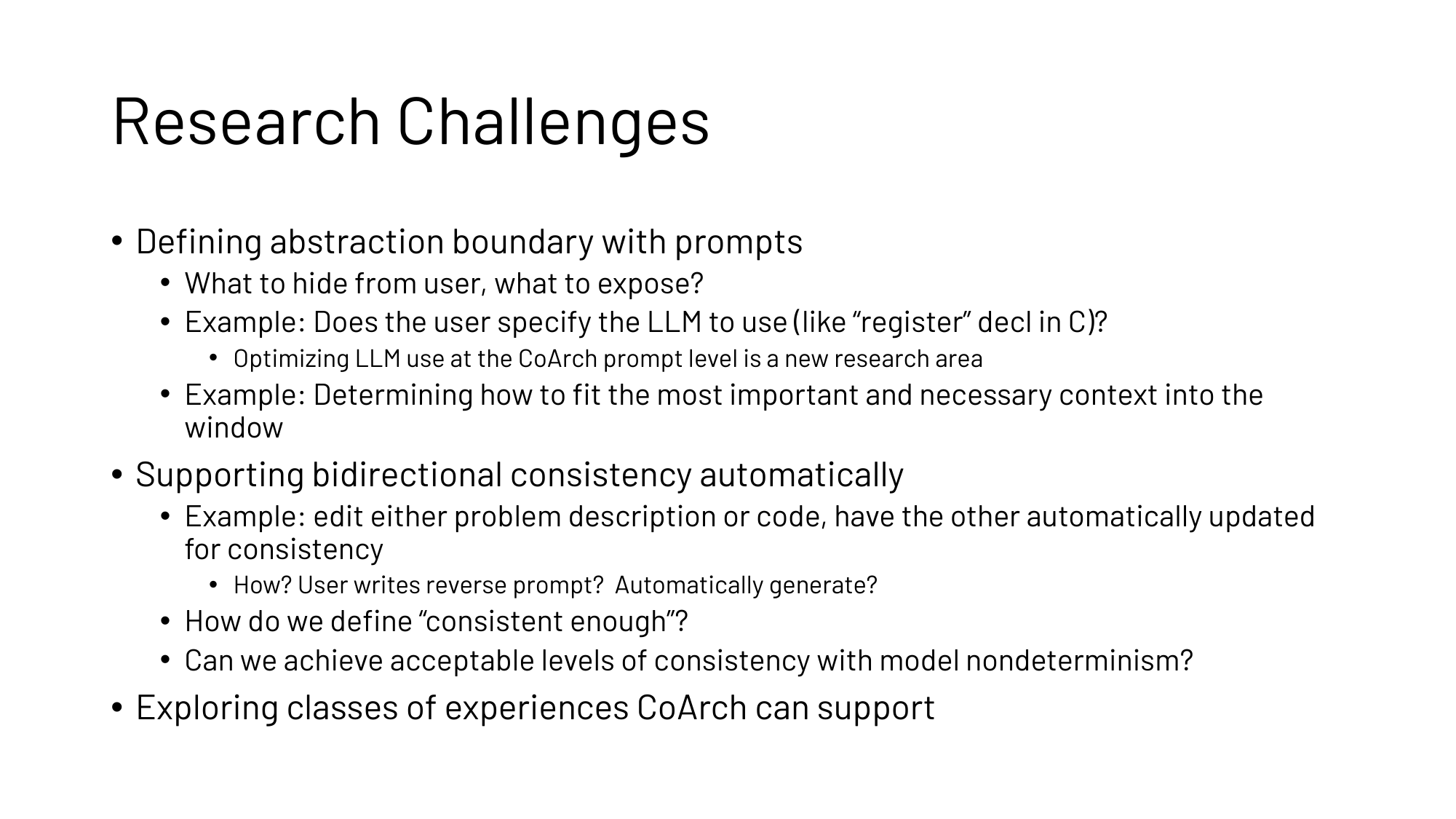

# Research Challenges
Defining abstraction boundary with prompts
What to hide from user, what to expose?
Example: Does the user specify the LLM to use (like “register” decl in C)?
Optimizing LLM use at the CoArch prompt level is a new research area
Example: Determining how to fit the most important and necessary context into the window
Supporting bidirectional consistency automatically
Example: edit either problem description or code, have the other automatically updated for consistency
How? User writes reverse prompt?  Automatically generate?
How do we define “consistent enough”?
Can we achieve acceptable levels of consistency with model nondeterminism?
Exploring classes of experiences CoArch can support